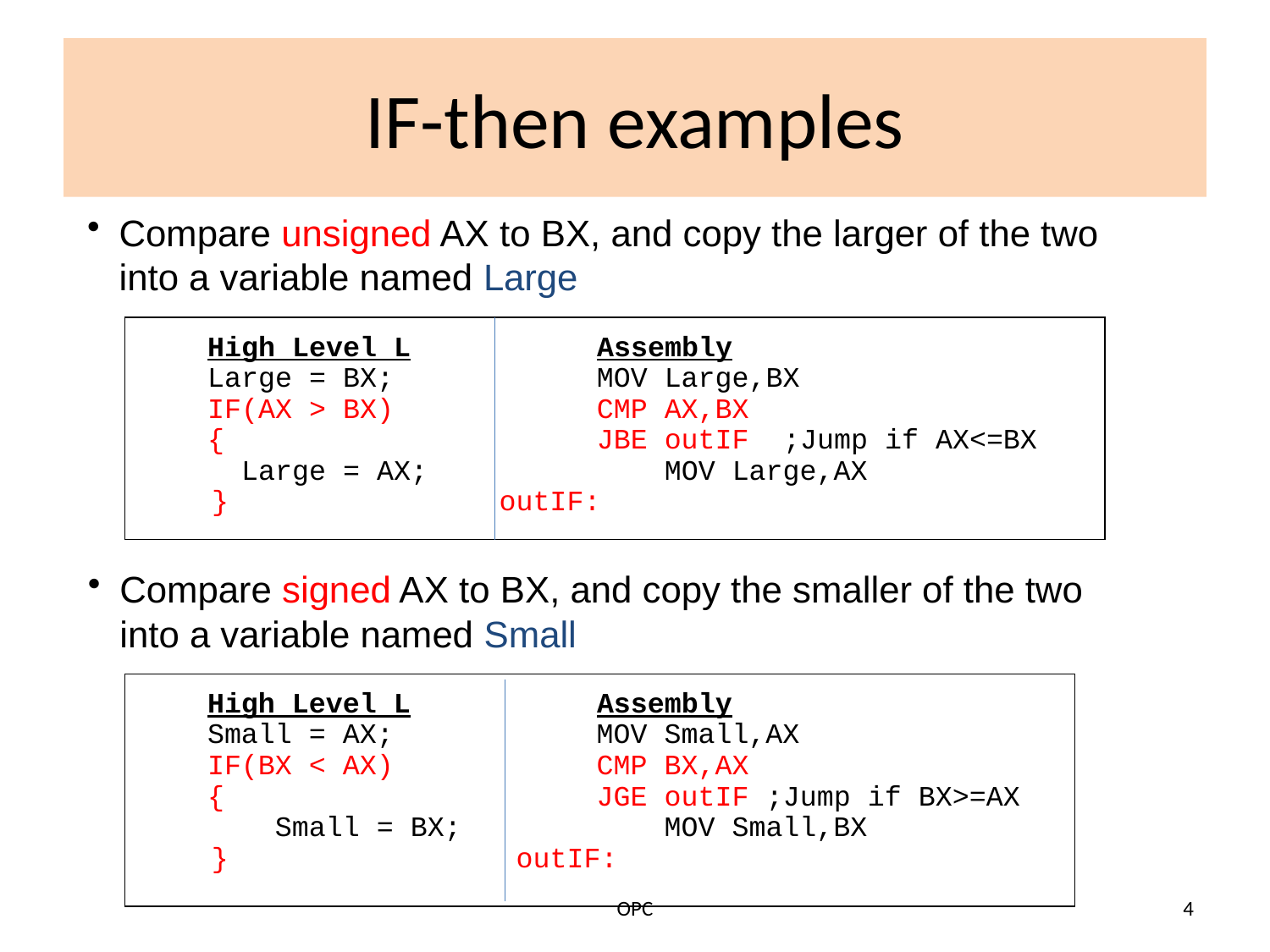

# IF-then examples
Compare unsigned AX to BX, and copy the larger of the two into a variable named Large
High Level L           Assembly
Large = BX;            MOV Large,BX
IF(AX > BX)            CMP AX,BX
{                      JBE outIF  ;Jump if AX<=BX
  Large = AX;              MOV Large,AX
    }                outIF:
Compare signed AX to BX, and copy the smaller of the two into a variable named Small
High Level L           Assembly
Small = AX;            MOV Small,AX
IF(BX < AX)            CMP BX,AX
{                      JGE outIF ;Jump if BX>=AX
    Small = BX;            MOV Small,BX
    }                 outIF:
OPC
4